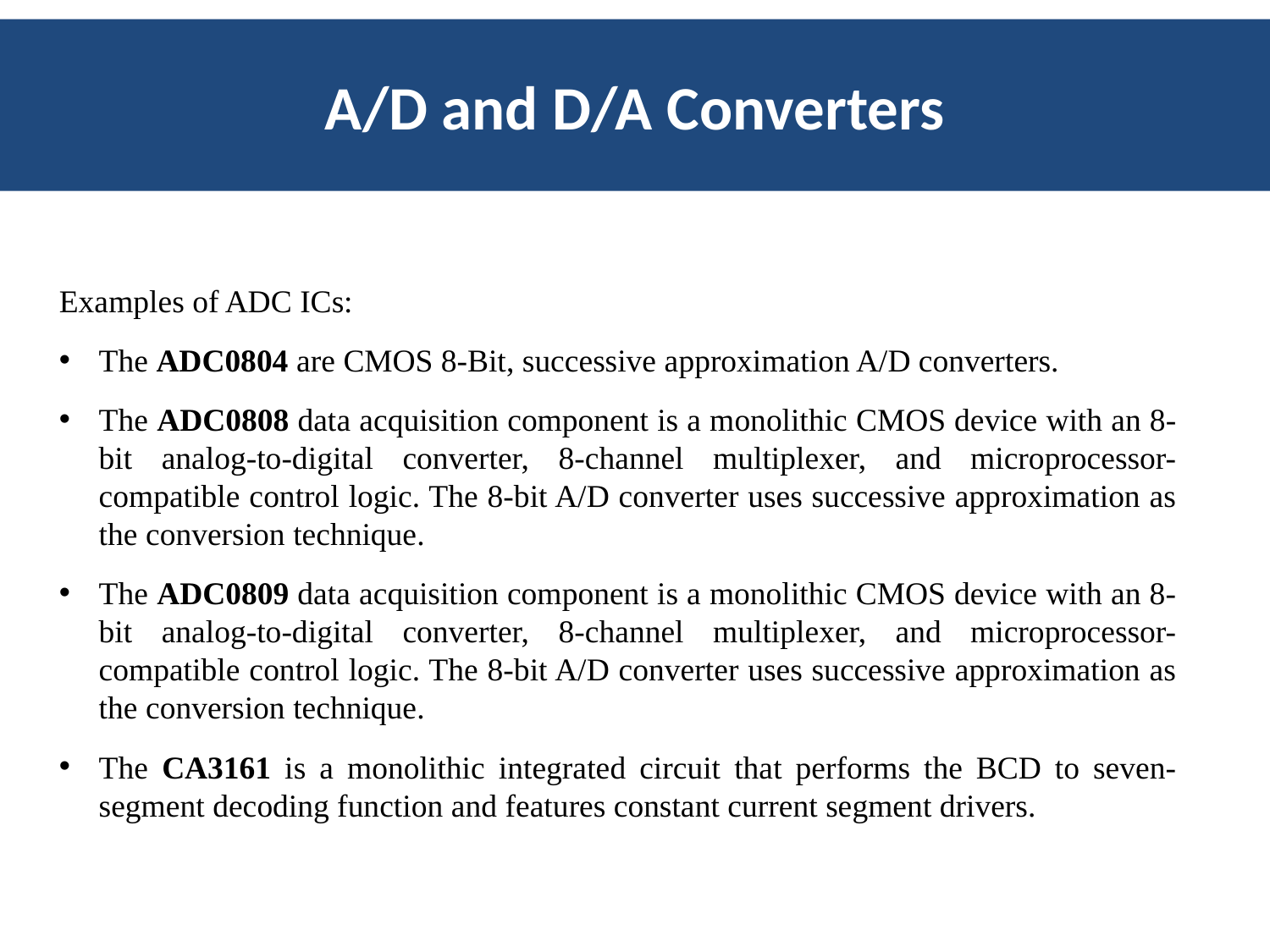

A/D and D/A Converters
Examples of ADC ICs:
The ADC0804 are CMOS 8-Bit, successive approximation A/D converters.
The ADC0808 data acquisition component is a monolithic CMOS device with an 8-bit analog-to-digital converter, 8-channel multiplexer, and microprocessor-compatible control logic. The 8-bit A/D converter uses successive approximation as the conversion technique.
The ADC0809 data acquisition component is a monolithic CMOS device with an 8-bit analog-to-digital converter, 8-channel multiplexer, and microprocessor-compatible control logic. The 8-bit A/D converter uses successive approximation as the conversion technique.
The CA3161 is a monolithic integrated circuit that performs the BCD to seven-segment decoding function and features constant current segment drivers.